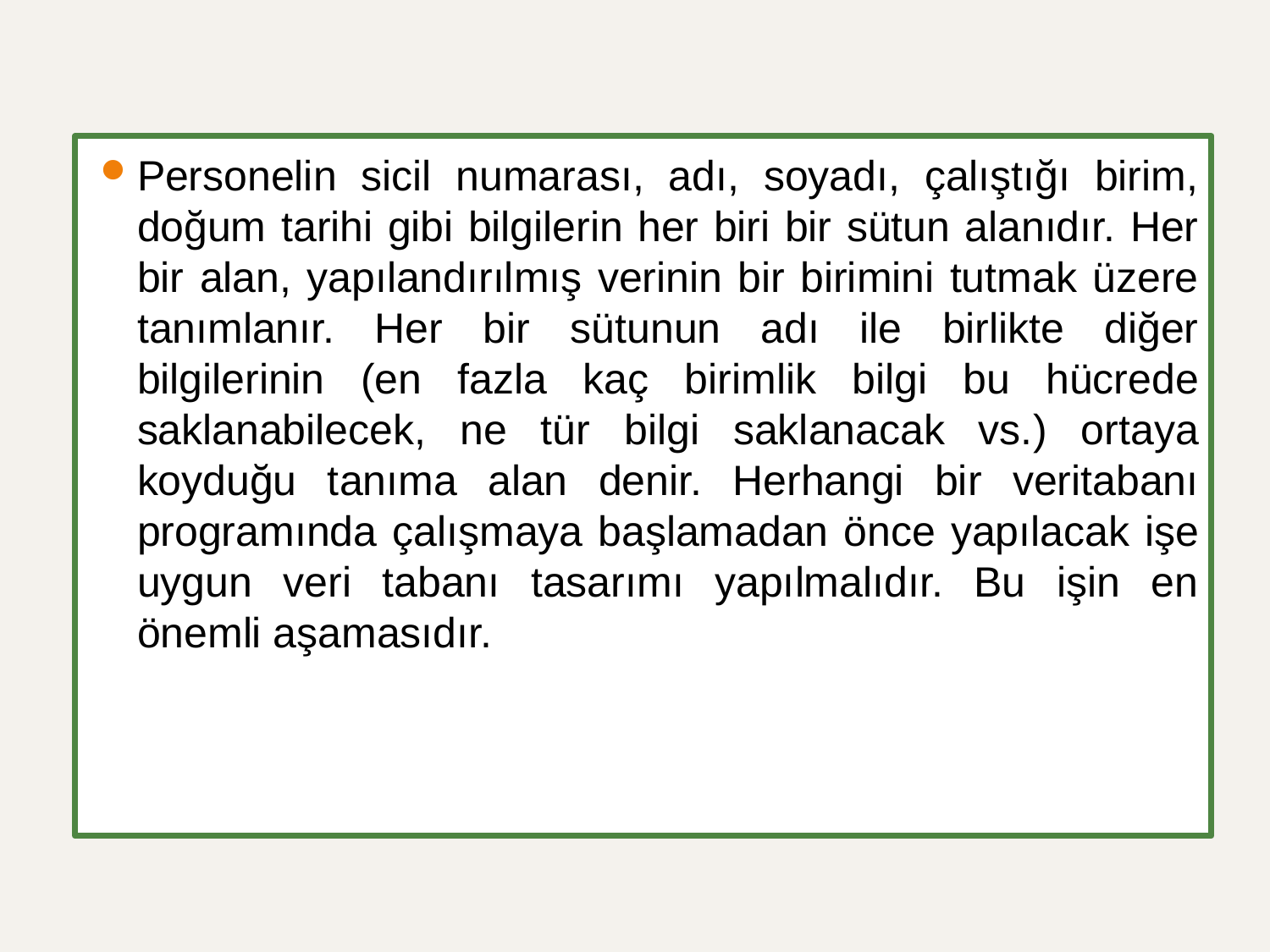

Personelin sicil numarası, adı, soyadı, çalıştığı birim, doğum tarihi gibi bilgilerin her biri bir sütun alanıdır. Her bir alan, yapılandırılmış verinin bir birimini tutmak üzere tanımlanır. Her bir sütunun adı ile birlikte diğer bilgilerinin (en fazla kaç birimlik bilgi bu hücrede saklanabilecek, ne tür bilgi saklanacak vs.) ortaya koyduğu tanıma alan denir. Herhangi bir veritabanı programında çalışmaya başlamadan önce yapılacak işe uygun veri tabanı tasarımı yapılmalıdır. Bu işin en önemli aşamasıdır.